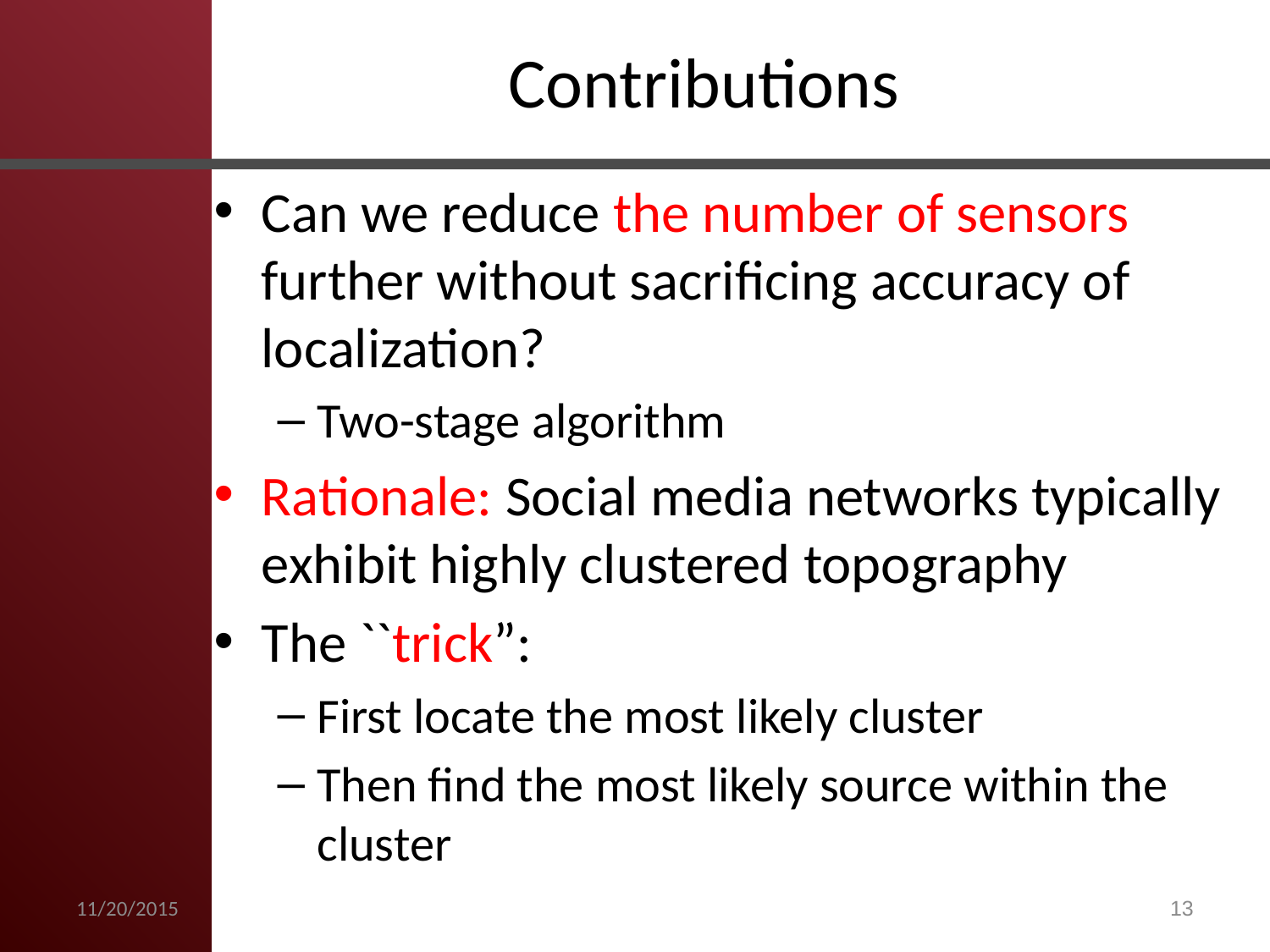

# Contributions

Can we reduce the number of sensors further without sacrificing accuracy of localization?
Two-stage algorithm
Rationale: Social media networks typically exhibit highly clustered topography
The ``trick”:
First locate the most likely cluster
Then find the most likely source within the cluster

11/20/2015
13